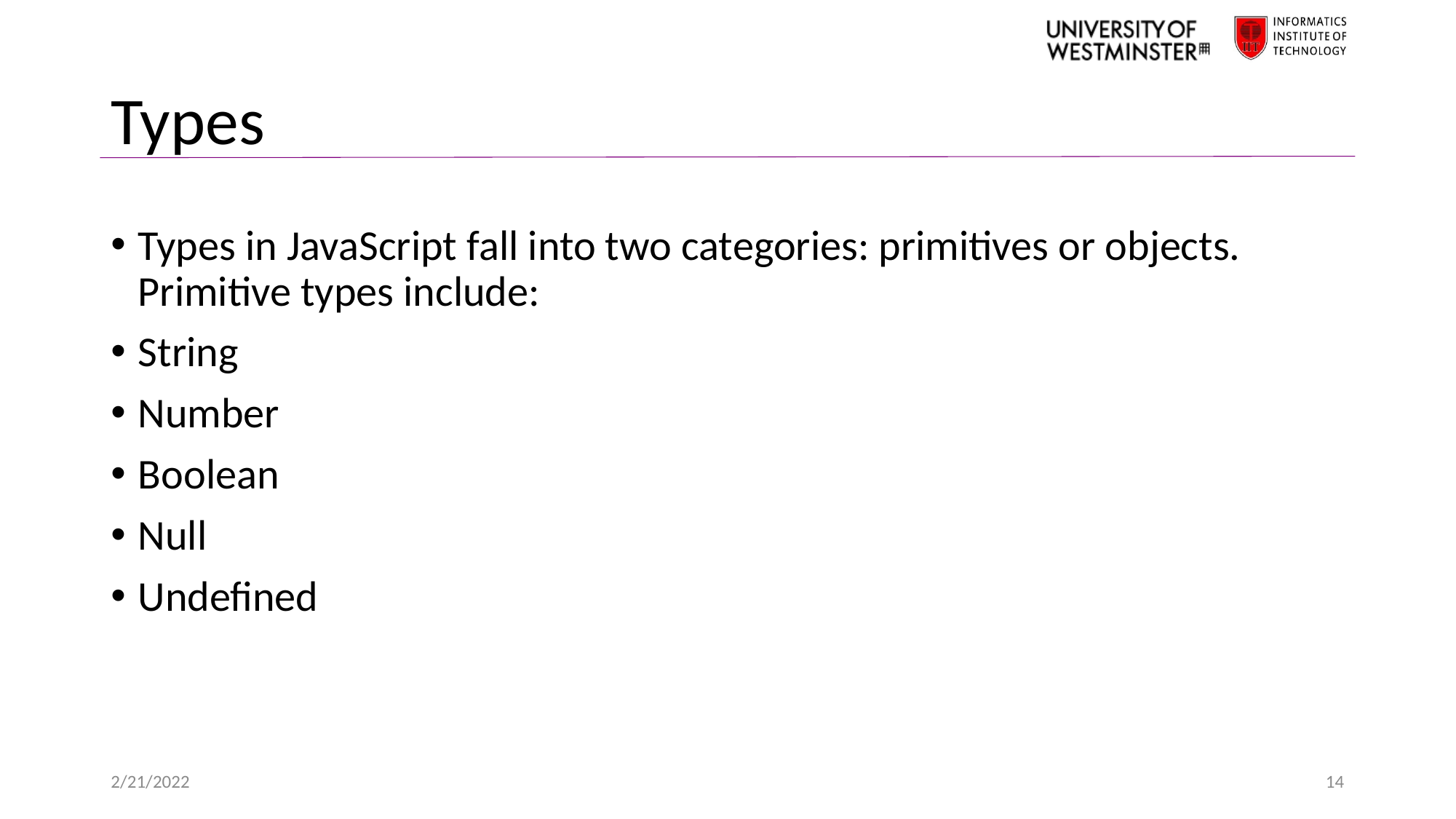

# Types
Types in JavaScript fall into two categories: primitives or objects. Primitive types include:
String
Number
Boolean
Null
Undefined
2/21/2022
14